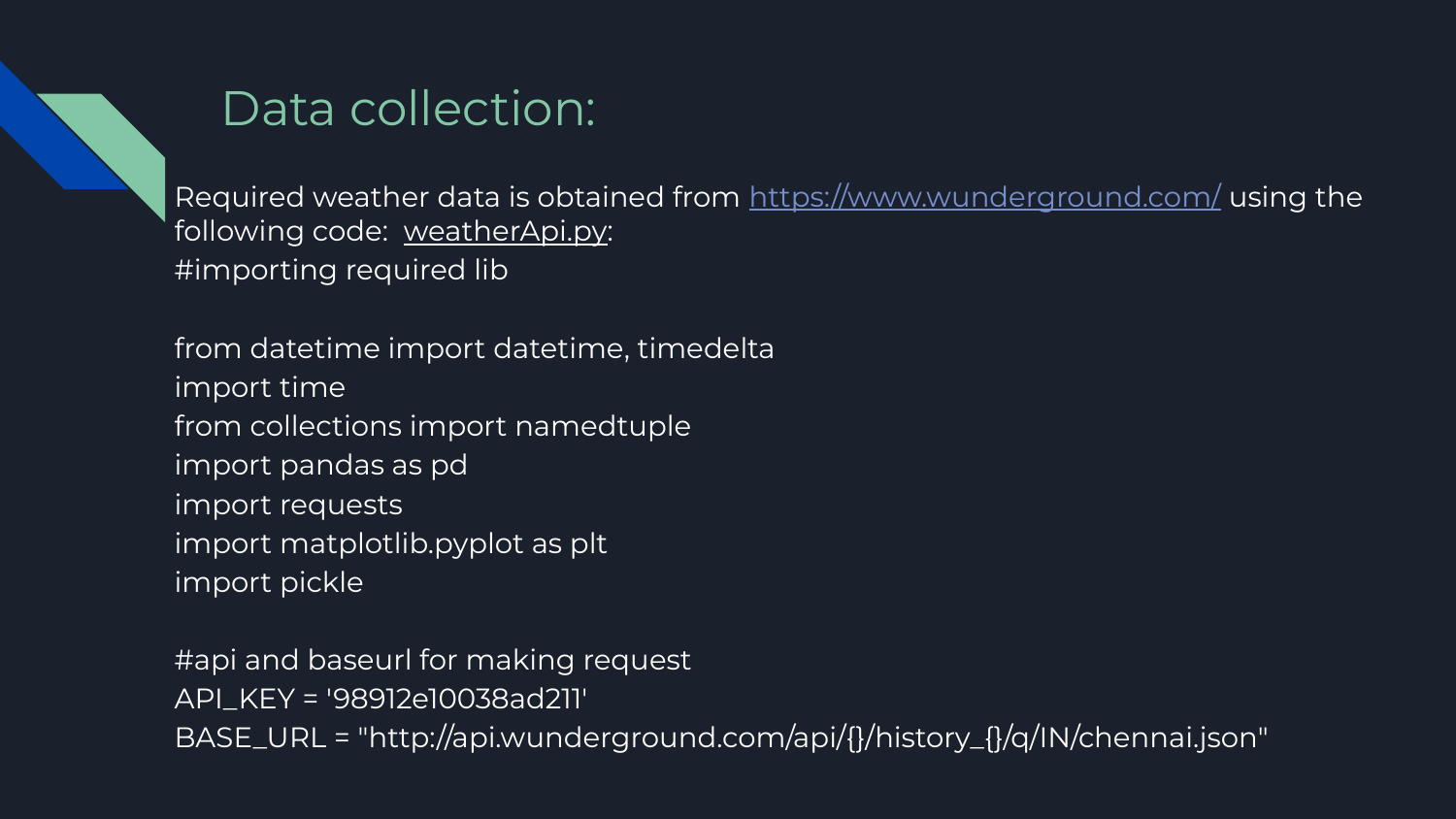

# Data collection:
Required weather data is obtained from https://www.wunderground.com/ using the following code:  weatherApi.py:
#importing required lib
from datetime import datetime, timedelta
import time
from collections import namedtuple
import pandas as pd
import requests
import matplotlib.pyplot as plt
import pickle
#api and baseurl for making request
API_KEY = '98912e10038ad211'
BASE_URL = "http://api.wunderground.com/api/{}/history_{}/q/IN/chennai.json"